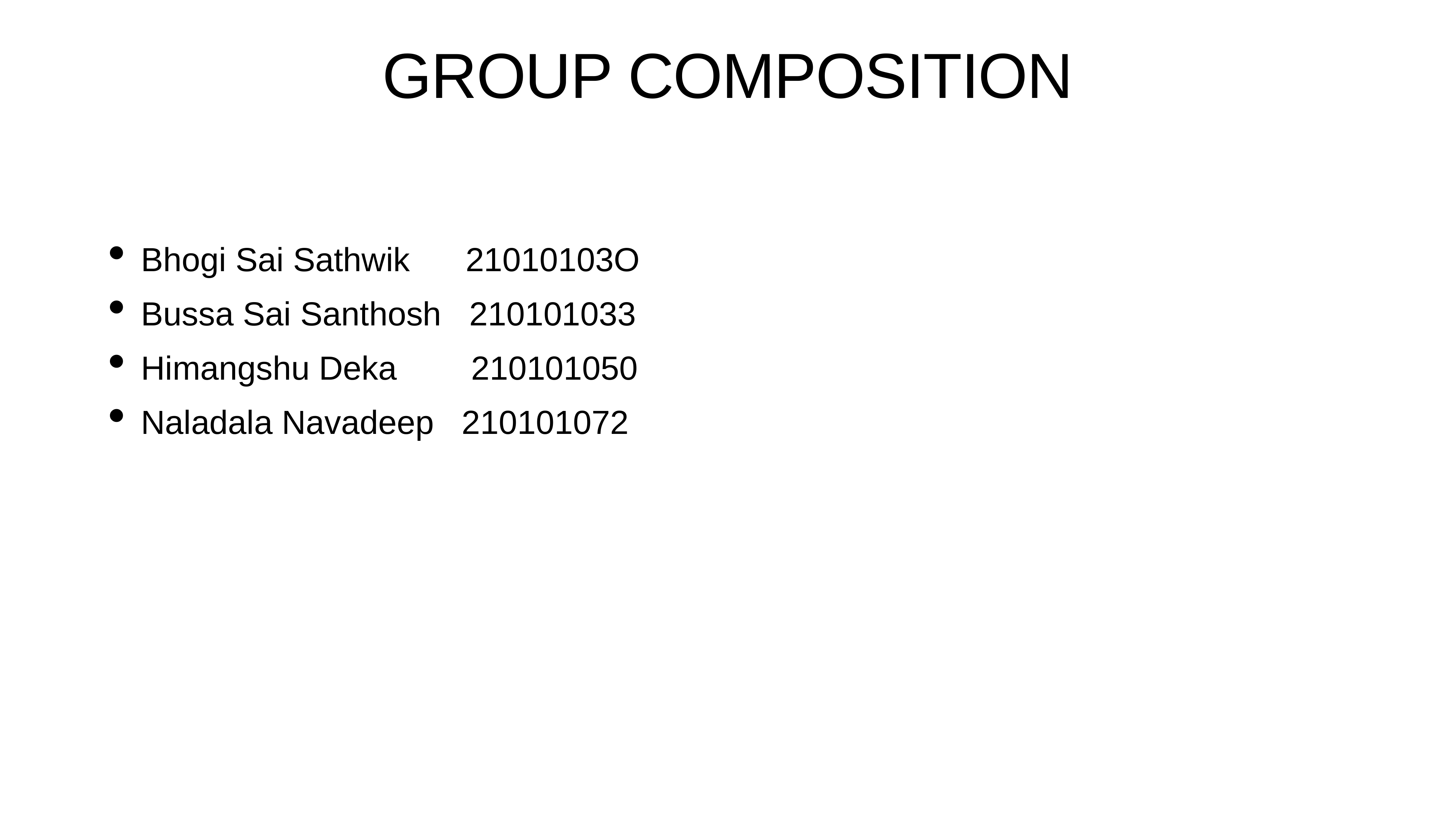

# GROUP COMPOSITION
Bhogi Sai Sathwik      21010103O
Bussa Sai Santhosh   210101033
Himangshu Deka        210101050
Naladala Navadeep   210101072